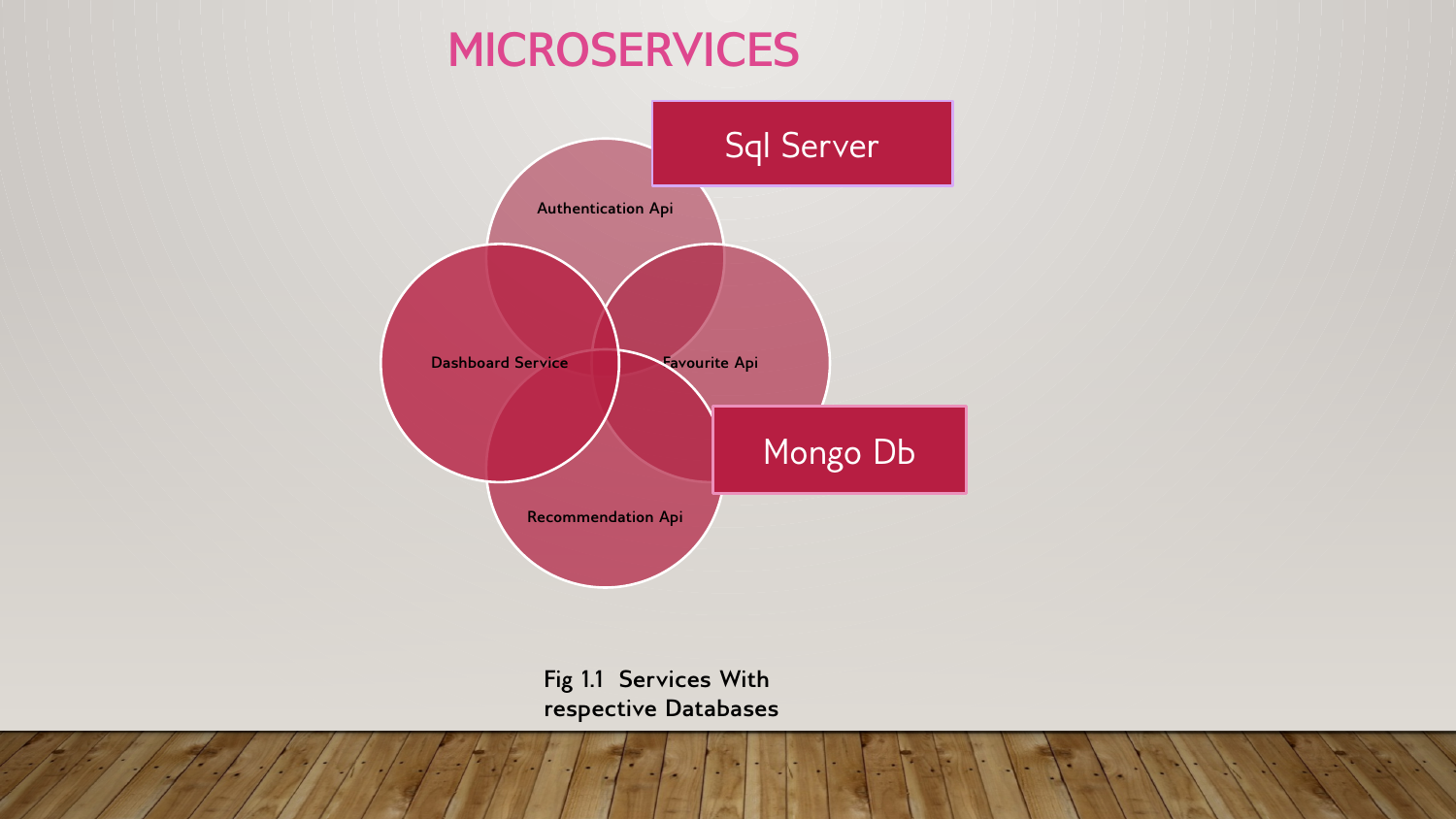

# Microservices
Sql Server
Authentication Api
Favourite Api
Recommendation Api
Dashboard Service
Mongo Db
Fig 1.1  Services With respective Databases